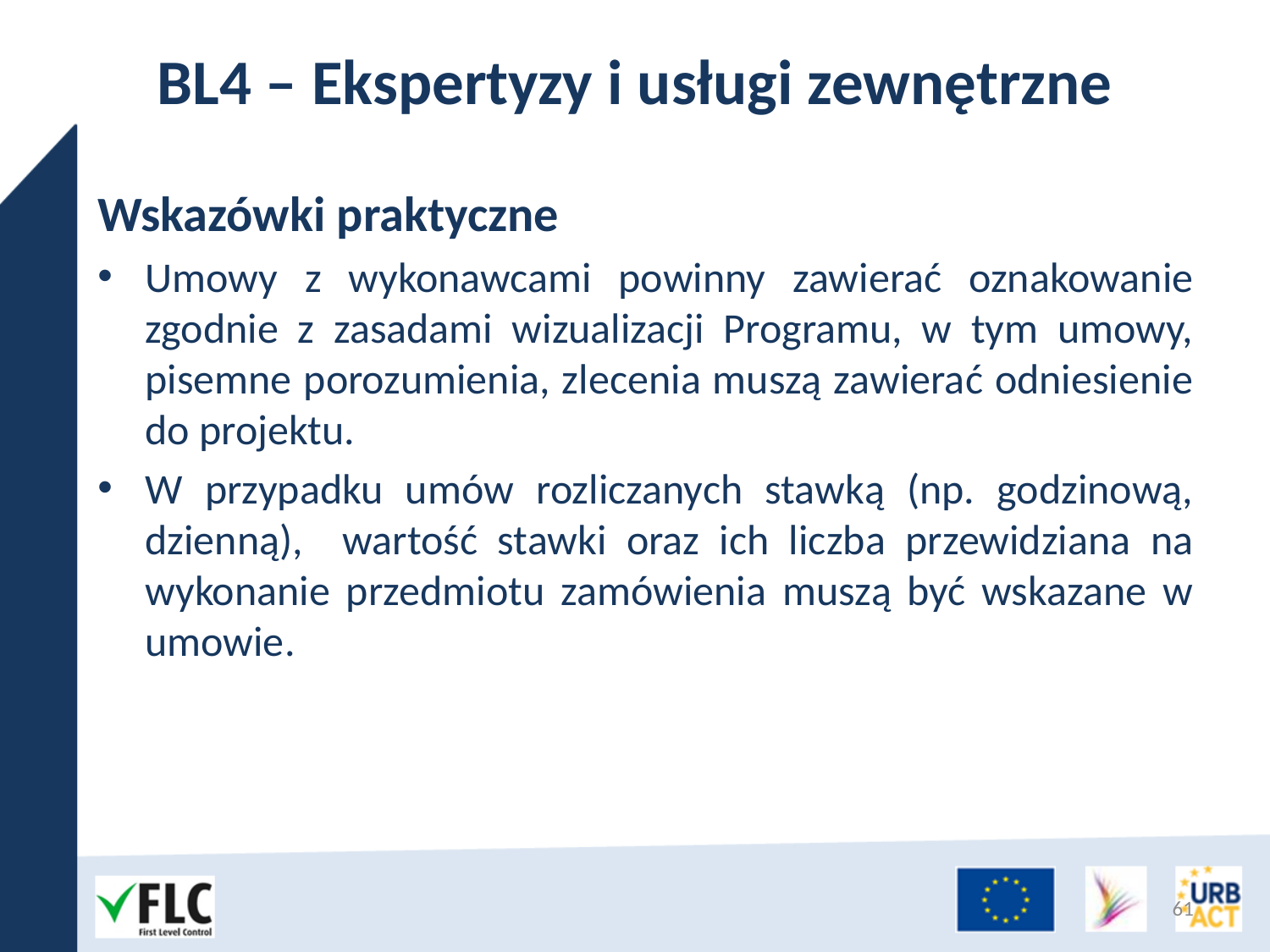

# BL4 – Ekspertyzy i usługi zewnętrzne
Wskazówki praktyczne
Umowy z wykonawcami powinny zawierać oznakowanie zgodnie z zasadami wizualizacji Programu, w tym umowy, pisemne porozumienia, zlecenia muszą zawierać odniesienie do projektu.
W przypadku umów rozliczanych stawką (np. godzinową, dzienną),  wartość stawki oraz ich liczba przewidziana na wykonanie przedmiotu zamówienia muszą być wskazane w umowie.

61